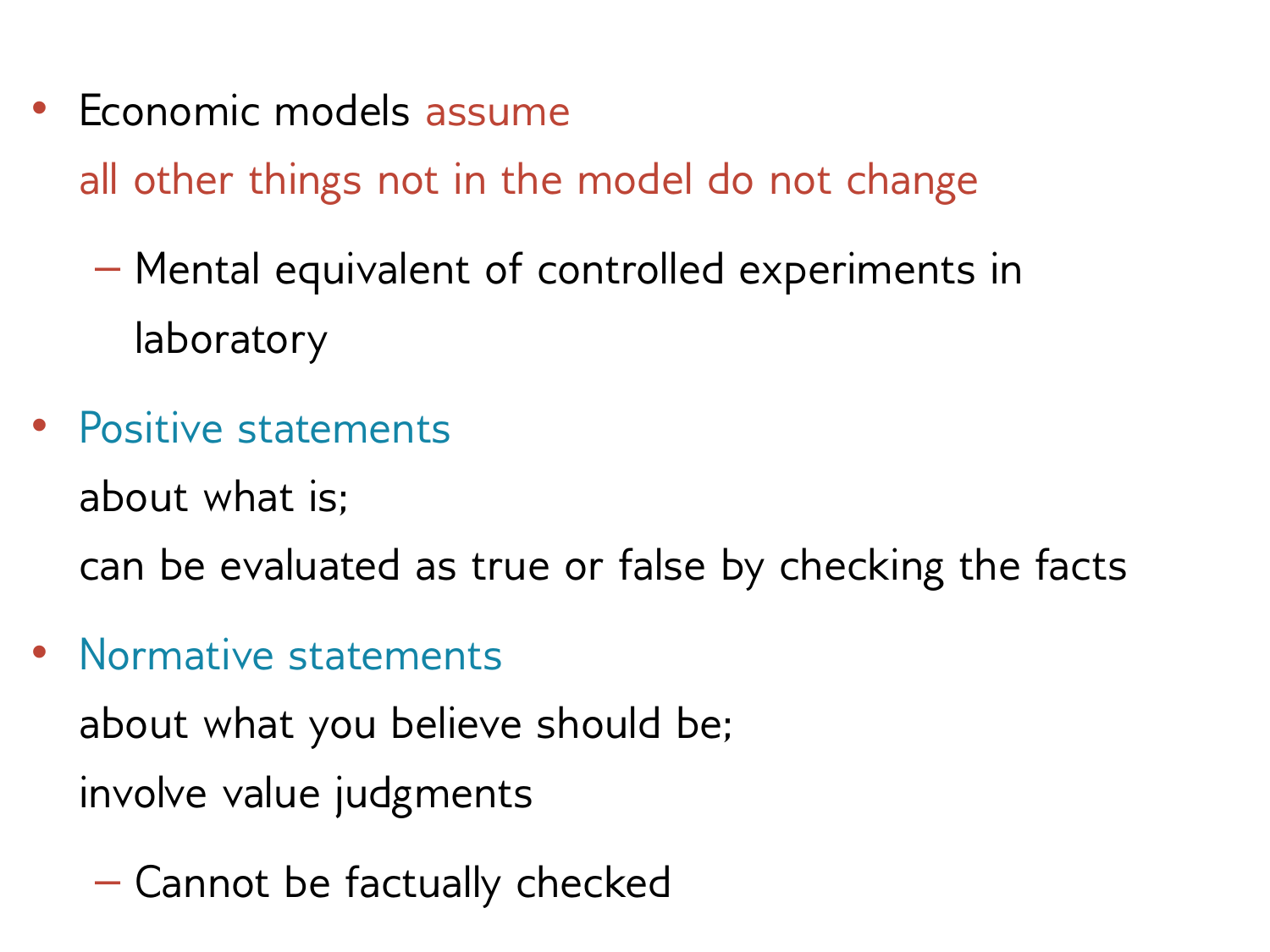

Economic models assume
all other things not in the model do not change
Mental equivalent of controlled experiments in laboratory
Positive statements
about what is;
can be evaluated as true or false by checking the facts
Normative statements
about what you believe should be;
involve value judgments
Cannot be factually checked